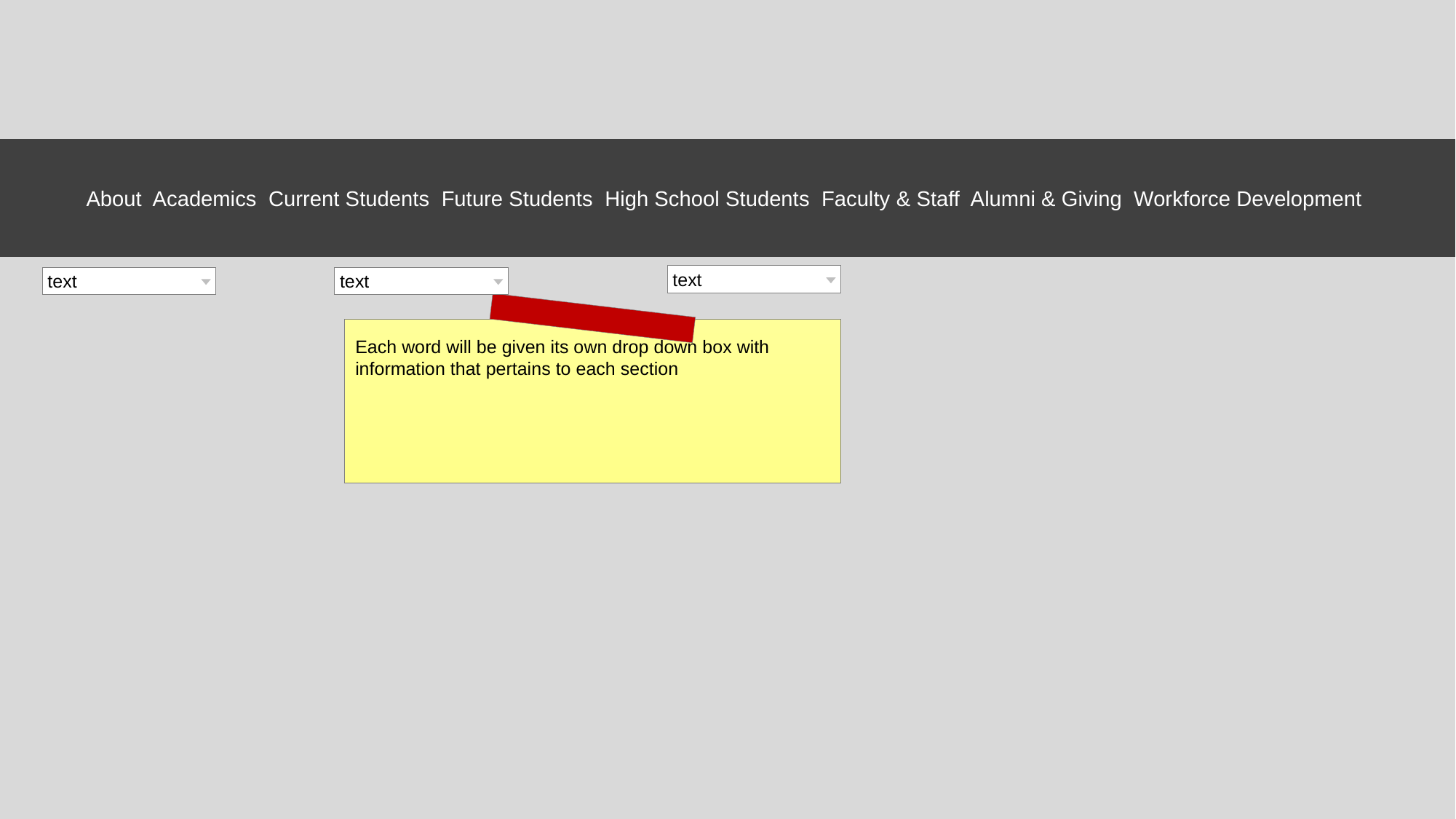

About  Academics  Current Students  Future Students  High School Students  Faculty & Staff  Alumni & Giving  Workforce Development
text

text

text

Each word will be given its own drop down box with information that pertains to each section